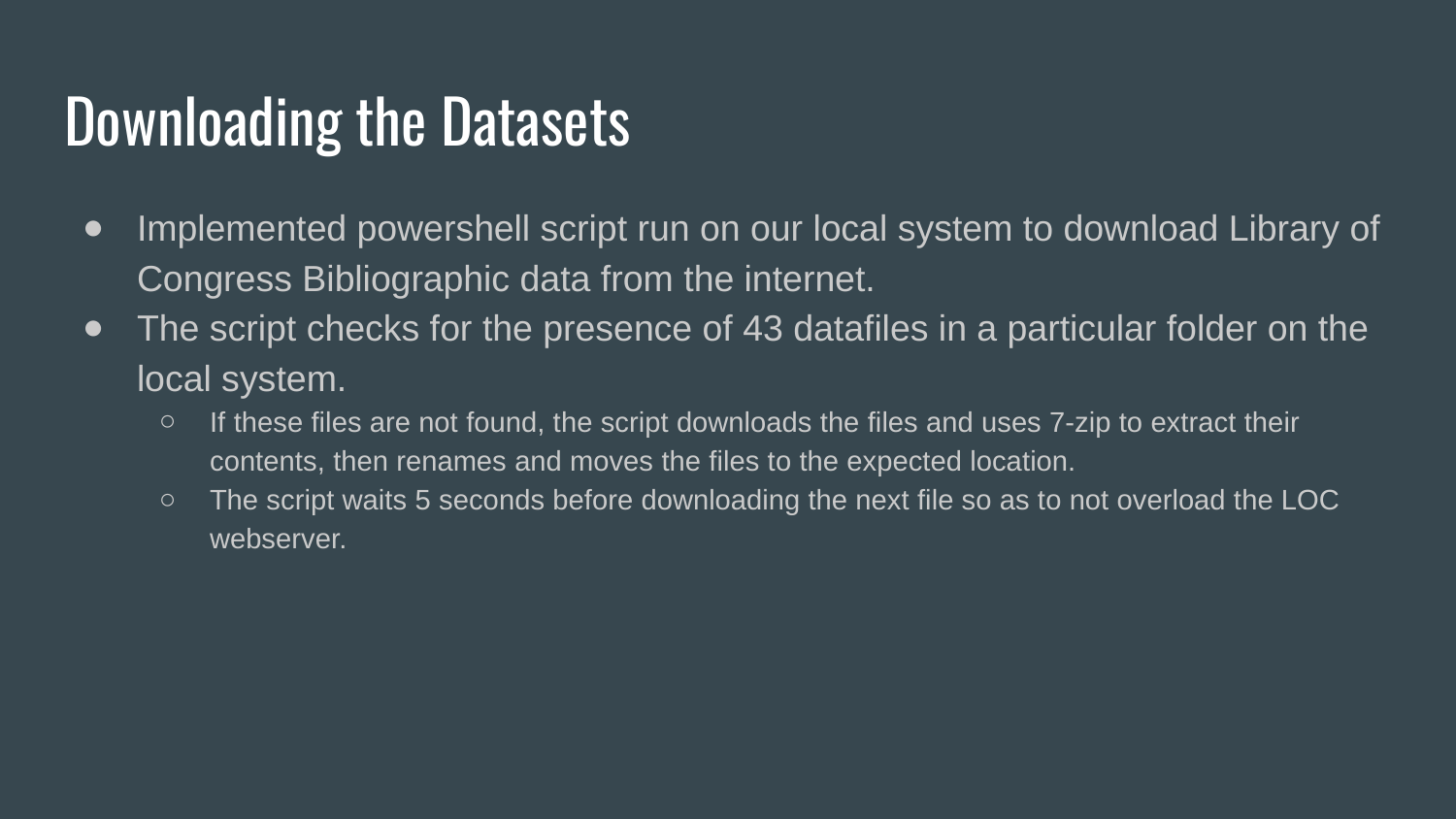

# Downloading the Datasets
Implemented powershell script run on our local system to download Library of Congress Bibliographic data from the internet.
The script checks for the presence of 43 datafiles in a particular folder on the local system.
If these files are not found, the script downloads the files and uses 7-zip to extract their contents, then renames and moves the files to the expected location.
The script waits 5 seconds before downloading the next file so as to not overload the LOC webserver.